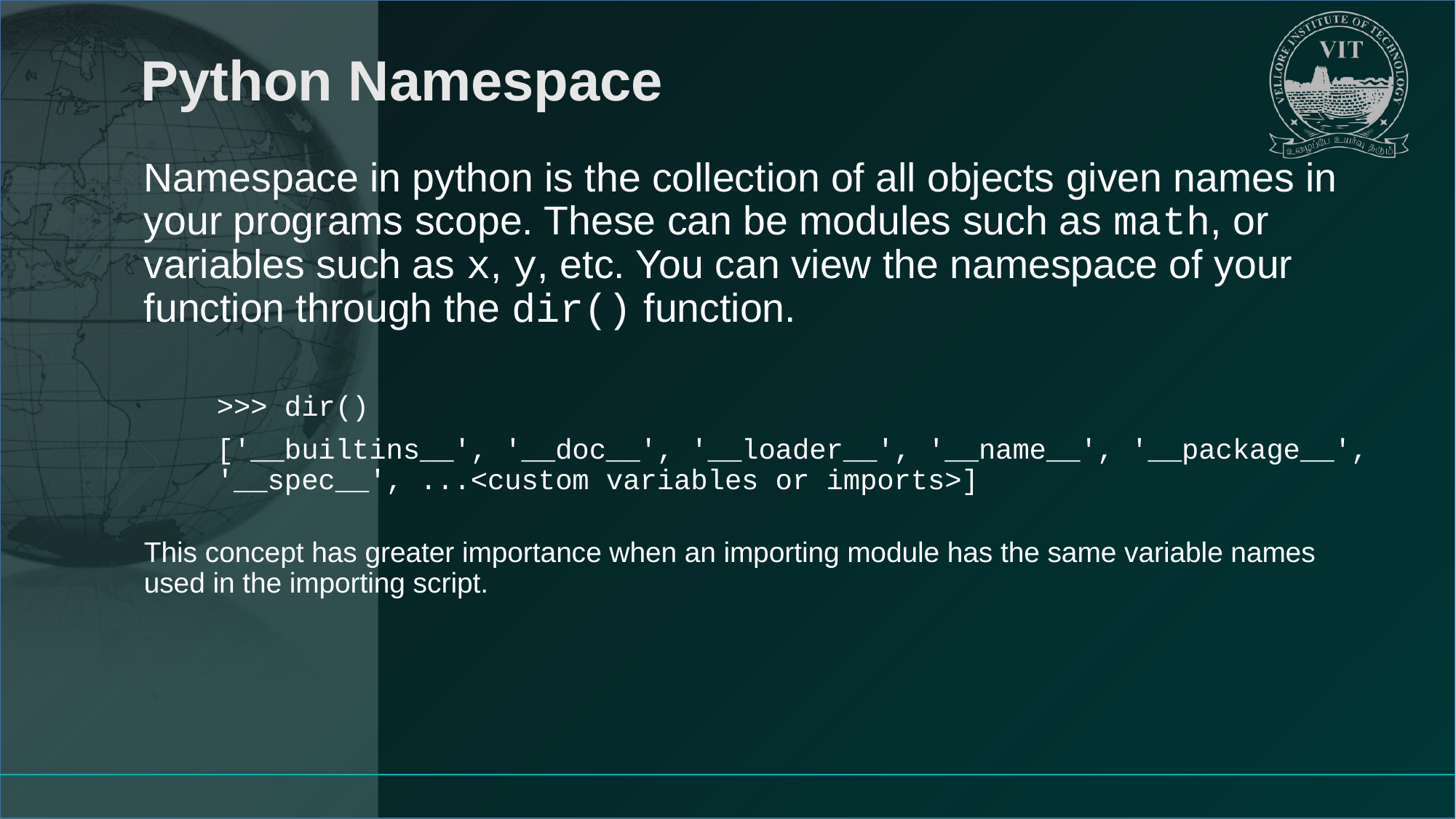

# Python Namespace
Namespace in python is the collection of all objects given names in your programs scope. These can be modules such as math, or variables such as x, y, etc. You can view the namespace of your function through the dir() function.
>>> dir()
['__builtins__', '__doc__', '__loader__', '__name__', '__package__', '__spec__', ...<custom variables or imports>]
This concept has greater importance when an importing module has the same variable names  used in the importing script.